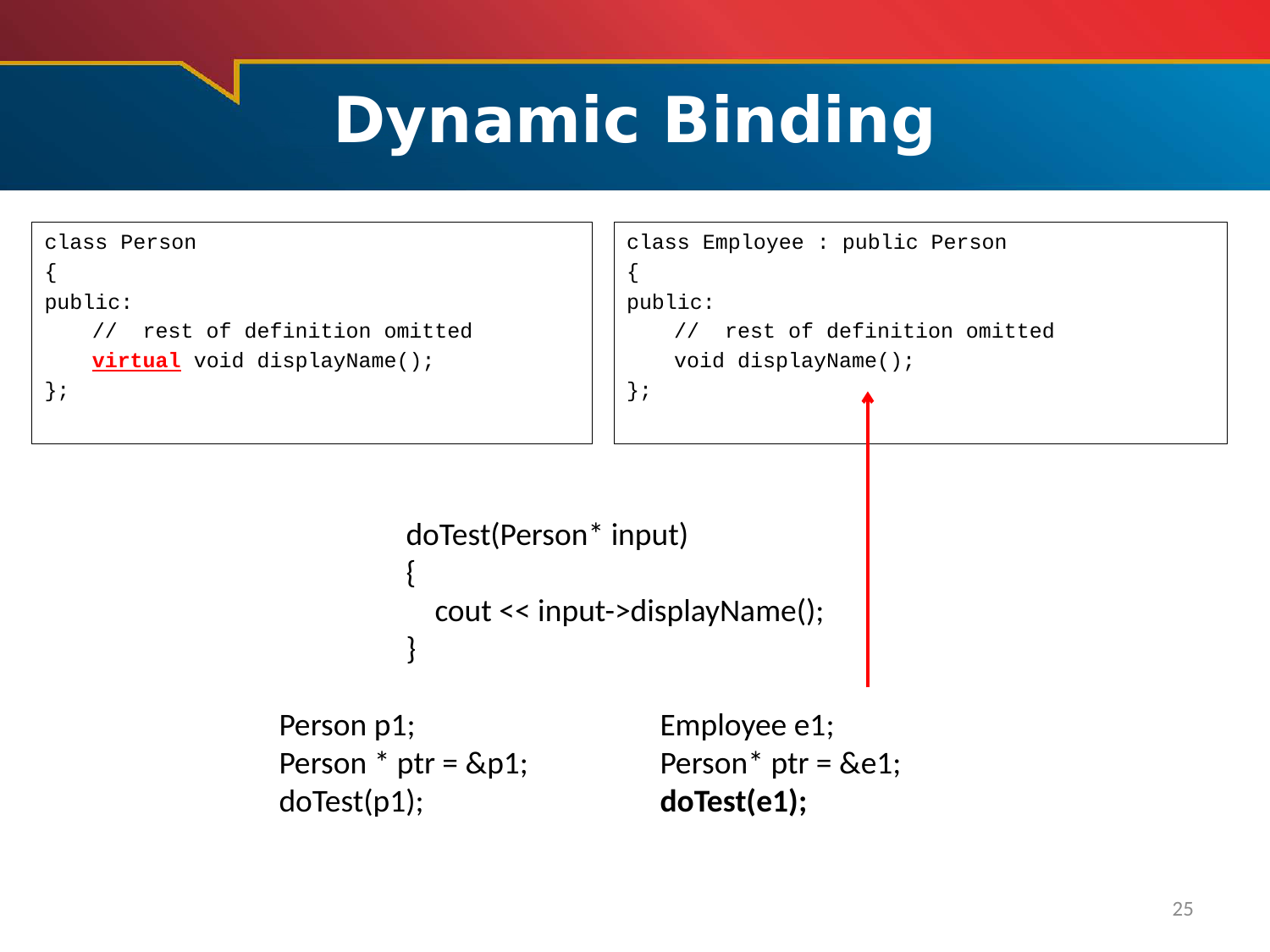

# Dynamic Binding
class Person
{
public:
	//  rest of definition omitted
	virtual void displayName();
};
class Employee : public Person
{
public:
	//  rest of definition omitted
	void displayName();
};

	doTest(Person* input)
	{
    	    cout << input->displayName();
	}

Person p1;		Employee e1;
Person * ptr = &p1; 	Person* ptr = &e1;
doTest(p1);		doTest(e1);

25